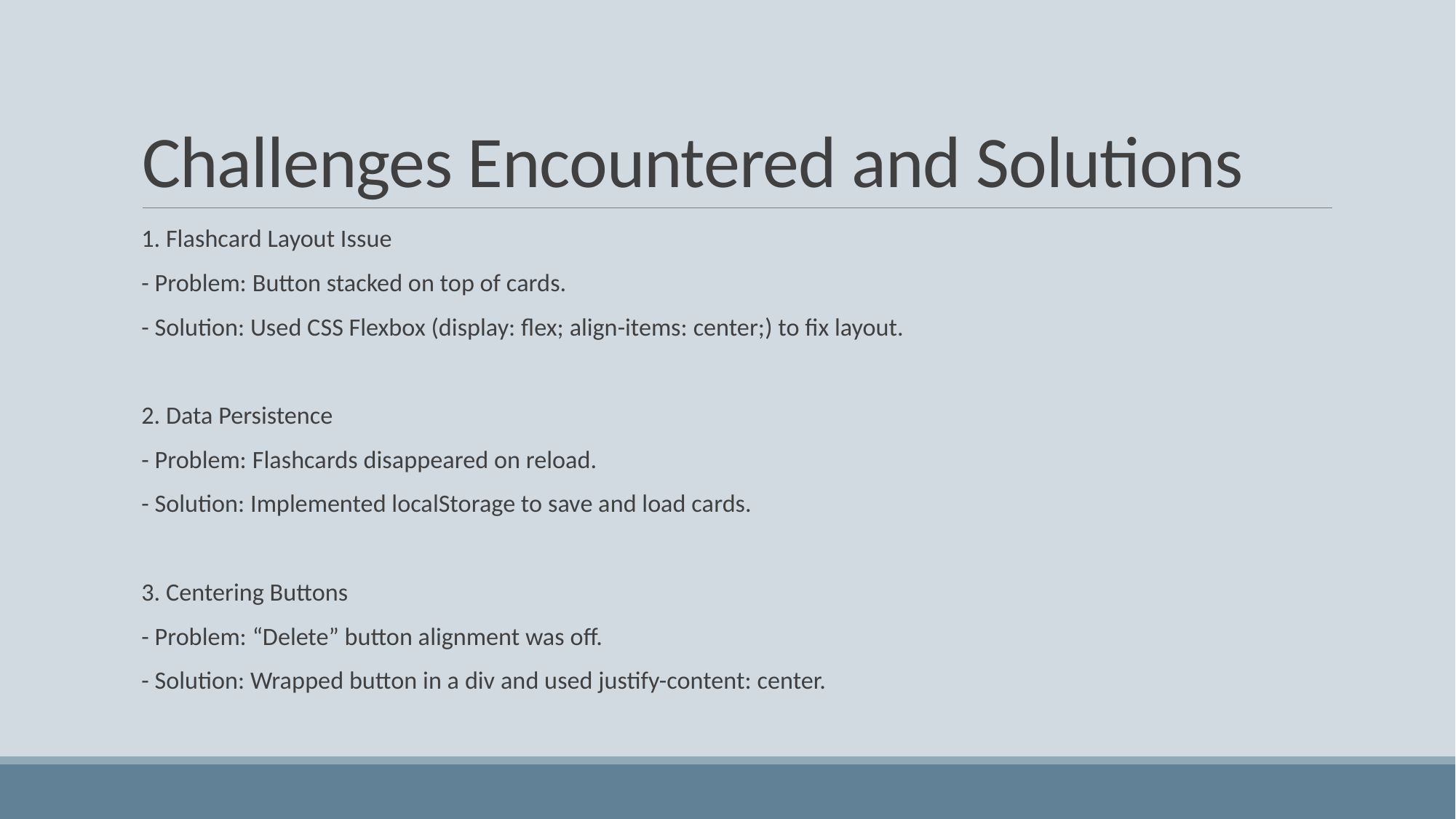

# Challenges Encountered and Solutions
1. Flashcard Layout Issue
- Problem: Button stacked on top of cards.
- Solution: Used CSS Flexbox (display: flex; align-items: center;) to fix layout.

2. Data Persistence
- Problem: Flashcards disappeared on reload.
- Solution: Implemented localStorage to save and load cards.

3. Centering Buttons
- Problem: “Delete” button alignment was off.
- Solution: Wrapped button in a div and used justify-content: center.